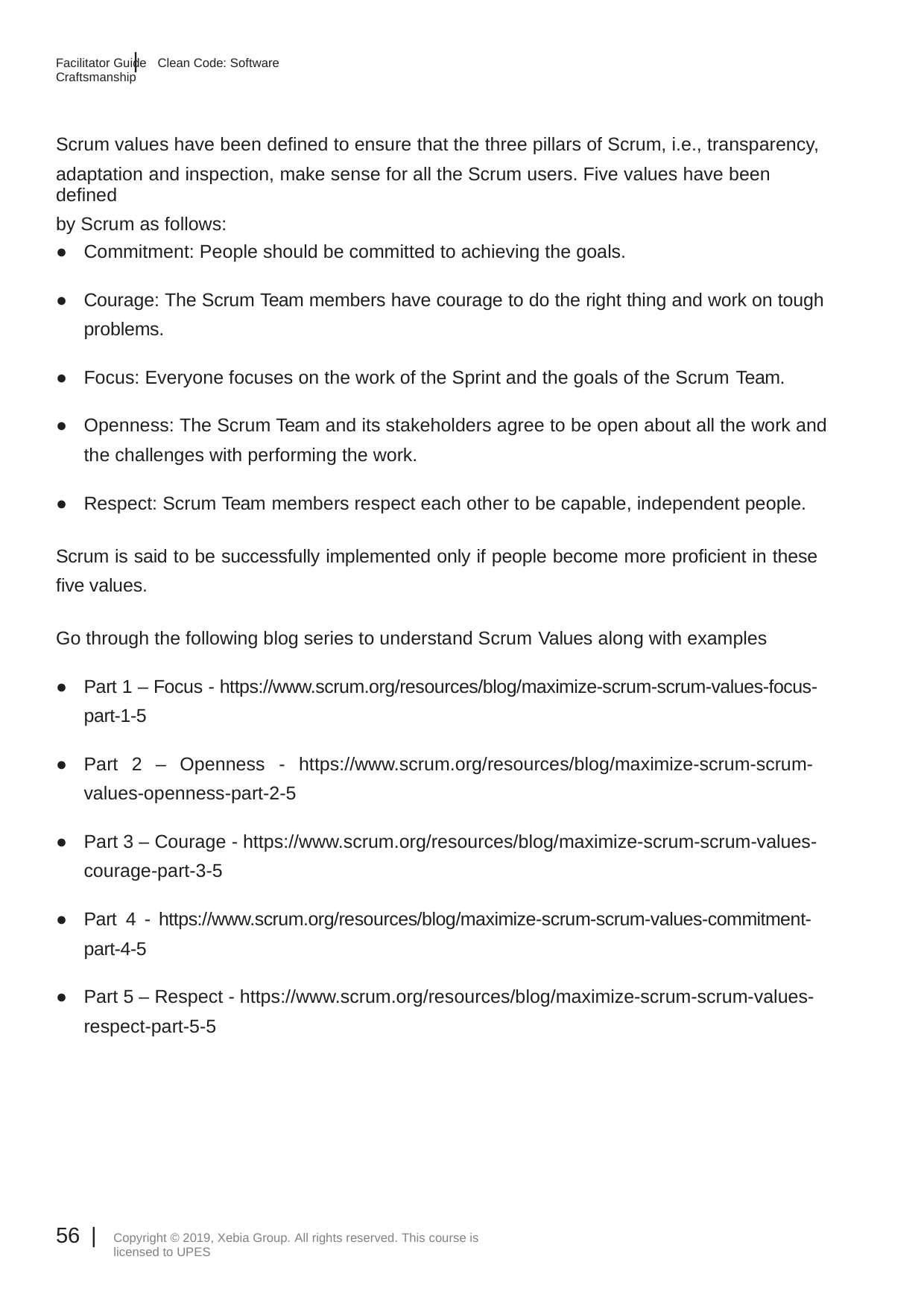

|
Facilitator Guide Clean Code: Software Craftsmanship
Scrum values have been deﬁned to ensure that the three pillars of Scrum, i.e., transparency,
adaptation and inspection, make sense for all the Scrum users. Five values have been deﬁned
by Scrum as follows:
● Commitment: People should be committed to achieving the goals.
● Courage: The Scrum Team members have courage to do the right thing and work on tough
problems.
● Focus: Everyone focuses on the work of the Sprint and the goals of the Scrum Team.
● Openness: The Scrum Team and its stakeholders agree to be open about all the work and
the challenges with performing the work.
● Respect: Scrum Team members respect each other to be capable, independent people.
Scrum is said to be successfully implemented only if people become more proﬁcient in these
ﬁve values.
Go through the following blog series to understand Scrum Values along with examples
● Part 1 – Focus - https://www.scrum.org/resources/blog/maximize-scrum-scrum-values-focus-
part-1-5
● Part 2 – Openness - https://www.scrum.org/resources/blog/maximize-scrum-scrum-
values-openness-part-2-5
● Part 3 – Courage - https://www.scrum.org/resources/blog/maximize-scrum-scrum-values-
courage-part-3-5
● Part 4 - https://www.scrum.org/resources/blog/maximize-scrum-scrum-values-commitment-
part-4-5
● Part 5 – Respect - https://www.scrum.org/resources/blog/maximize-scrum-scrum-values-
respect-part-5-5
56 |
Copyright © 2019, Xebia Group. All rights reserved. This course is licensed to UPES